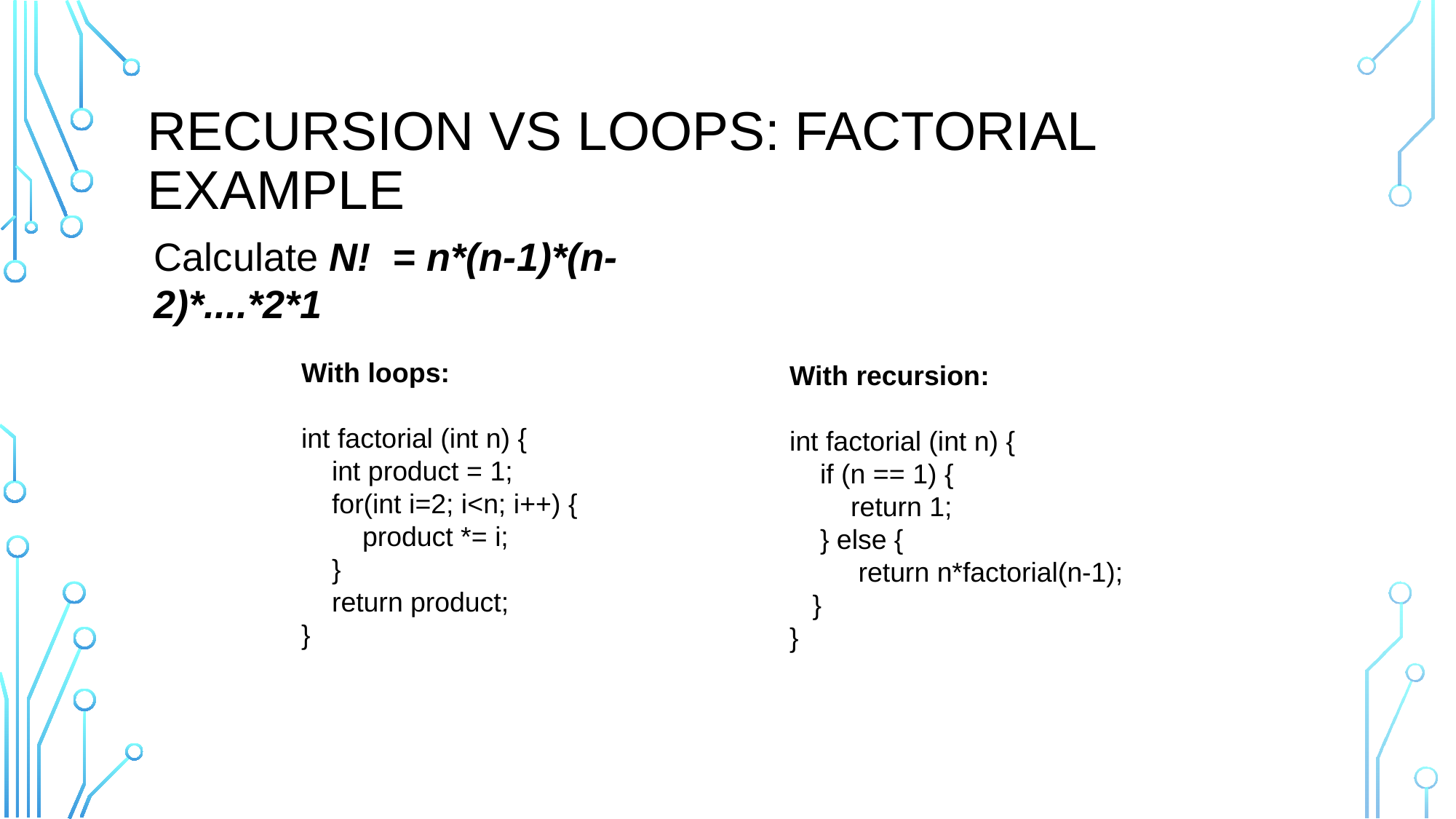

# Recursion vs loops: Factorial example
Calculate N!  = n*(n-1)*(n-2)*....*2*1
With loops:

int factorial (int n) {
    int product = 1;
    for(int i=2; i<n; i++) {
        product *= i;
    }
    return product;
}
With recursion:

int factorial (int n) {
    if (n == 1) {
        return 1;
    } else {
         return n*factorial(n-1);
   }
}